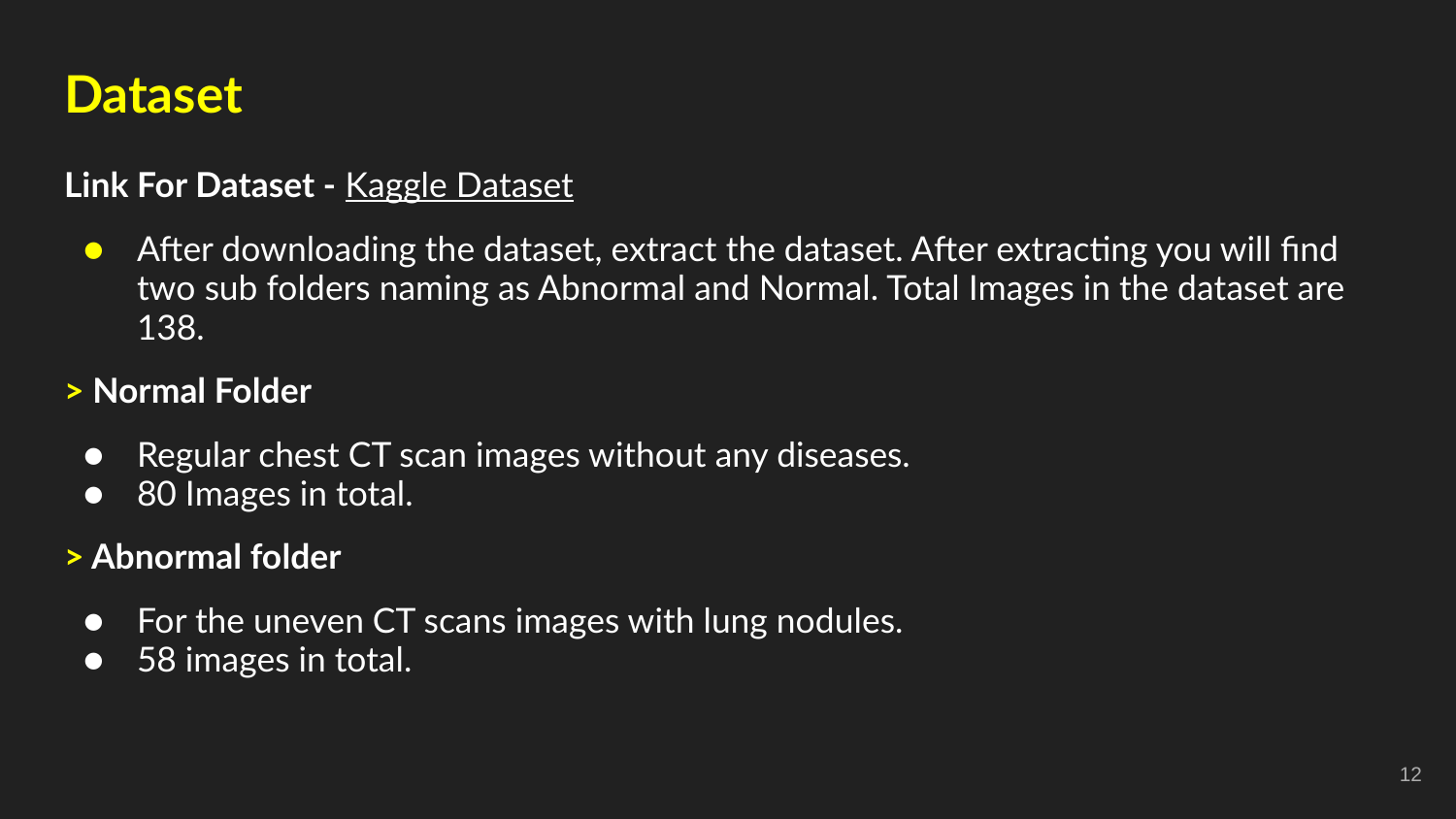

# Dataset
Link For Dataset - Kaggle Dataset
After downloading the dataset, extract the dataset. After extracting you will find two sub folders naming as Abnormal and Normal. Total Images in the dataset are 138.
> Normal Folder
Regular chest CT scan images without any diseases.
80 Images in total.
> Abnormal folder
For the uneven CT scans images with lung nodules.
58 images in total.

12